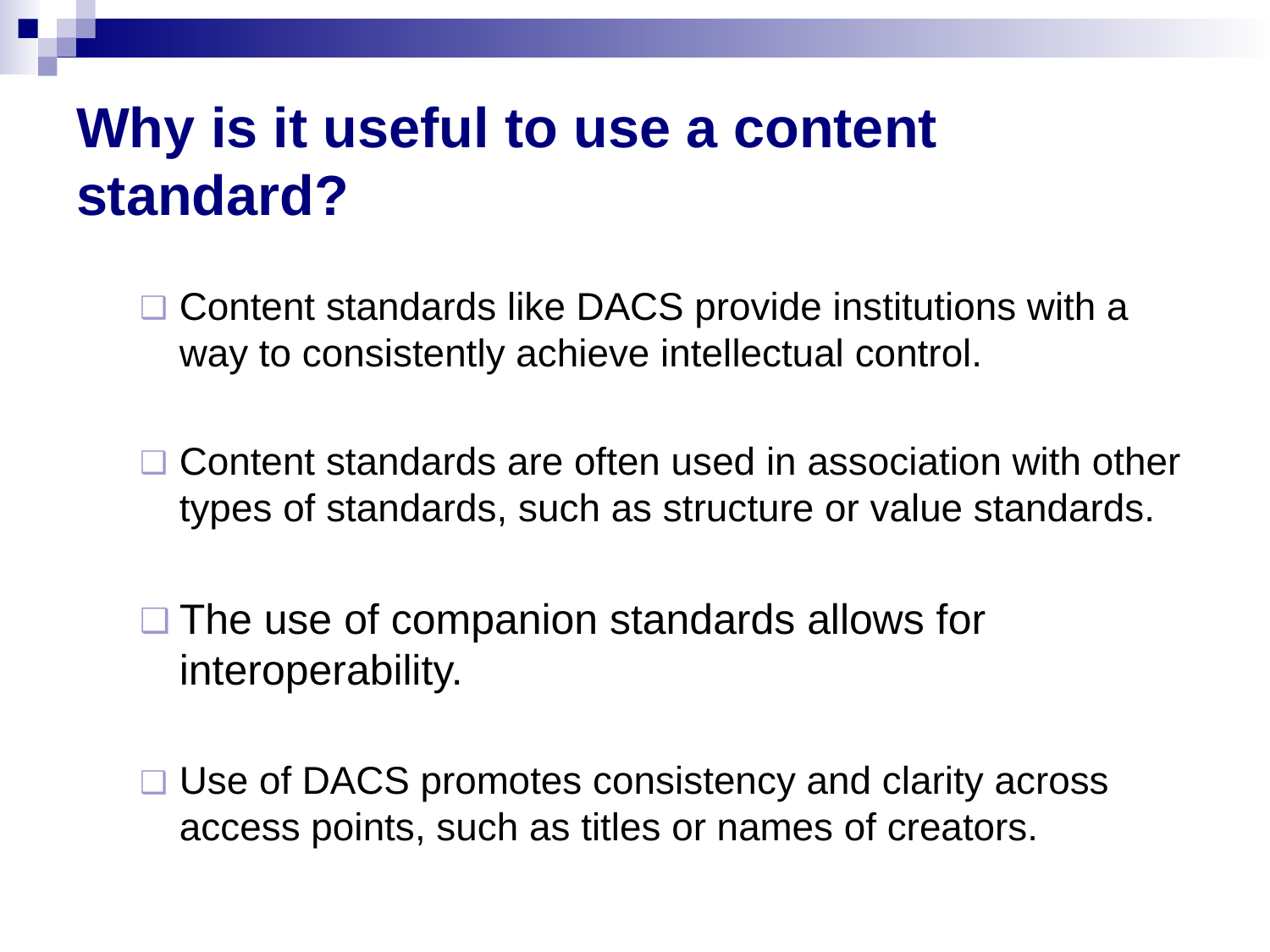

# Why is it useful to use a content standard?
Content standards like DACS provide institutions with a way to consistently achieve intellectual control.

Content standards are often used in association with other types of standards, such as structure or value standards.

The use of companion standards allows for interoperability.

Use of DACS promotes consistency and clarity across access points, such as titles or names of creators.